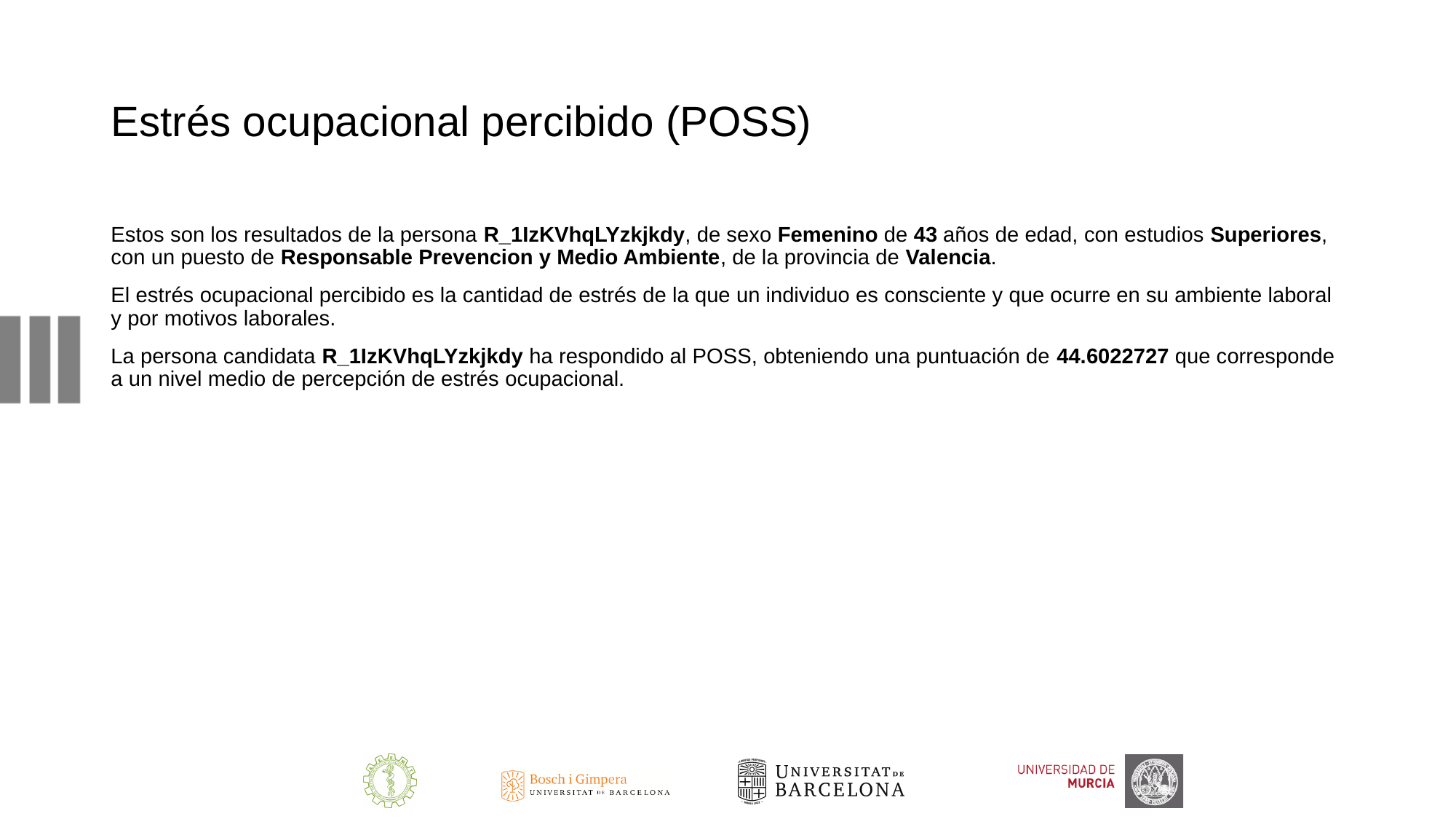

# Estrés ocupacional percibido (POSS)
Estos son los resultados de la persona R_1IzKVhqLYzkjkdy, de sexo Femenino de 43 años de edad, con estudios Superiores, con un puesto de Responsable Prevencion y Medio Ambiente, de la provincia de Valencia.
El estrés ocupacional percibido es la cantidad de estrés de la que un individuo es consciente y que ocurre en su ambiente laboral y por motivos laborales.
La persona candidata R_1IzKVhqLYzkjkdy ha respondido al POSS, obteniendo una puntuación de 44.6022727 que corresponde a un nivel medio de percepción de estrés ocupacional.